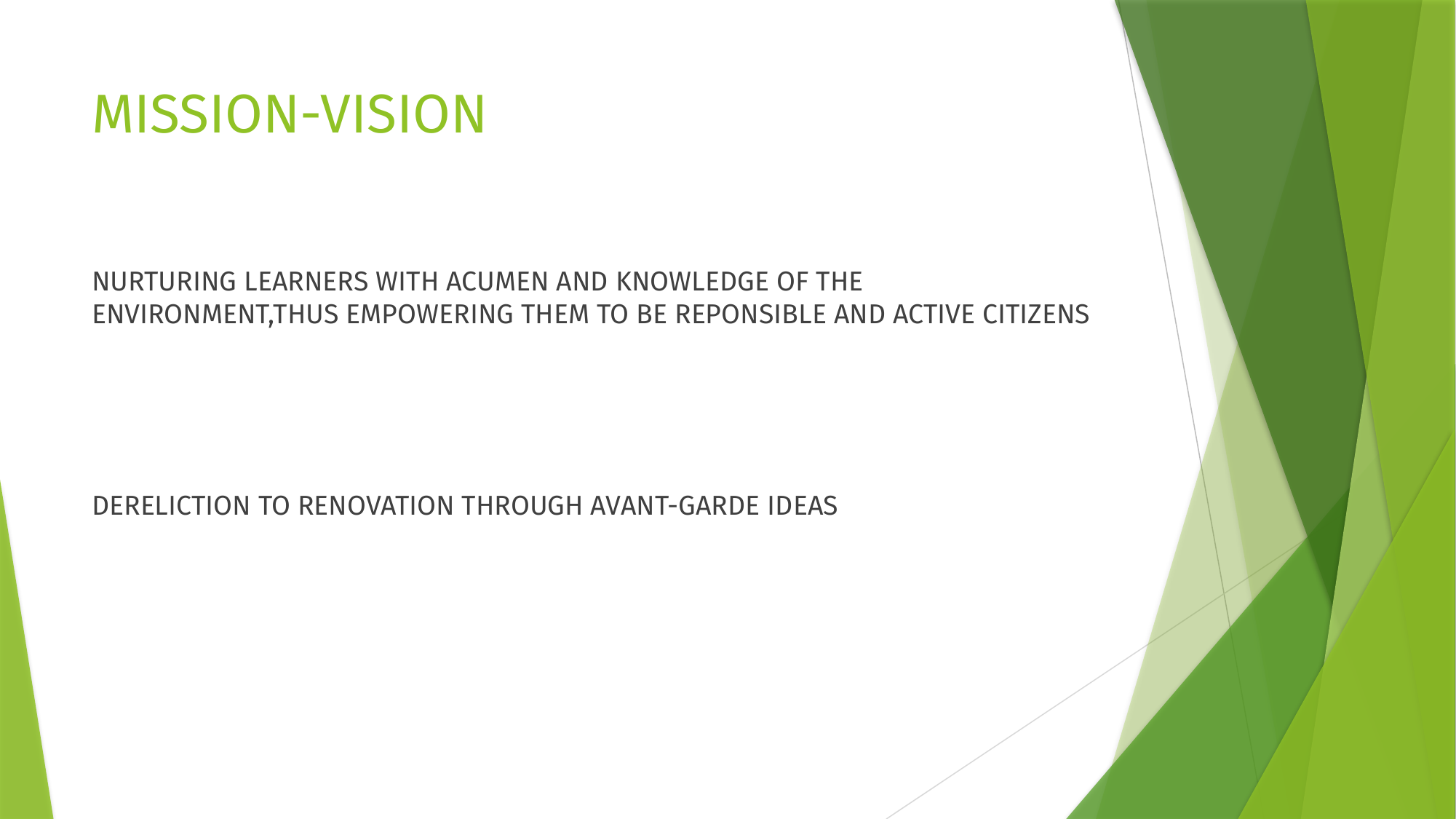

# MISSION-VISION
NURTURING LEARNERS WITH ACUMEN AND KNOWLEDGE OF THE ENVIRONMENT,THUS EMPOWERING THEM TO BE REPONSIBLE AND ACTIVE CITIZENS

DERELICTION TO RENOVATION THROUGH AVANT-GARDE IDEAS